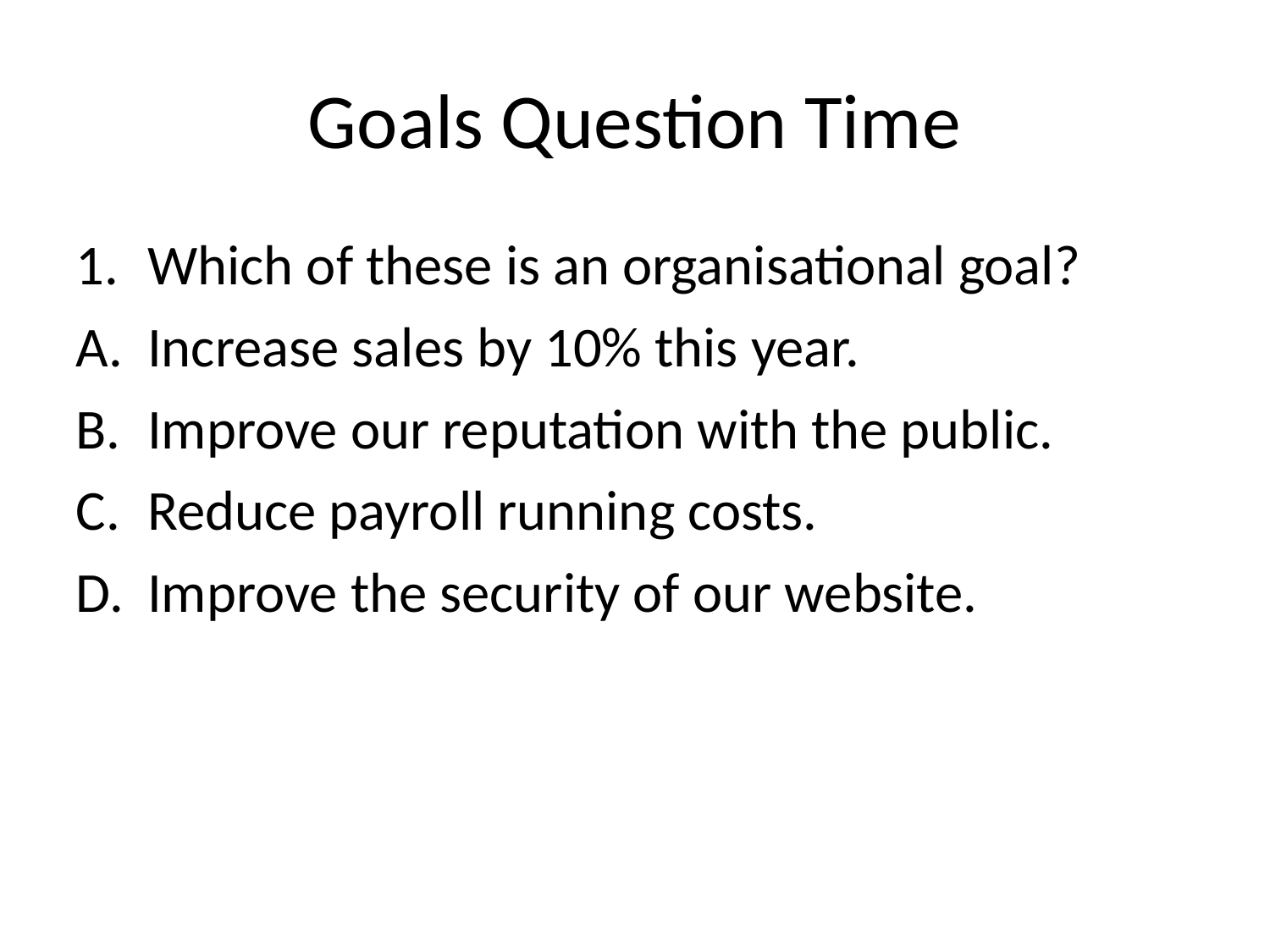

# Goals Question Time
Which of these is an organisational goal?
Increase sales by 10% this year.
Improve our reputation with the public.
Reduce payroll running costs.
Improve the security of our website.